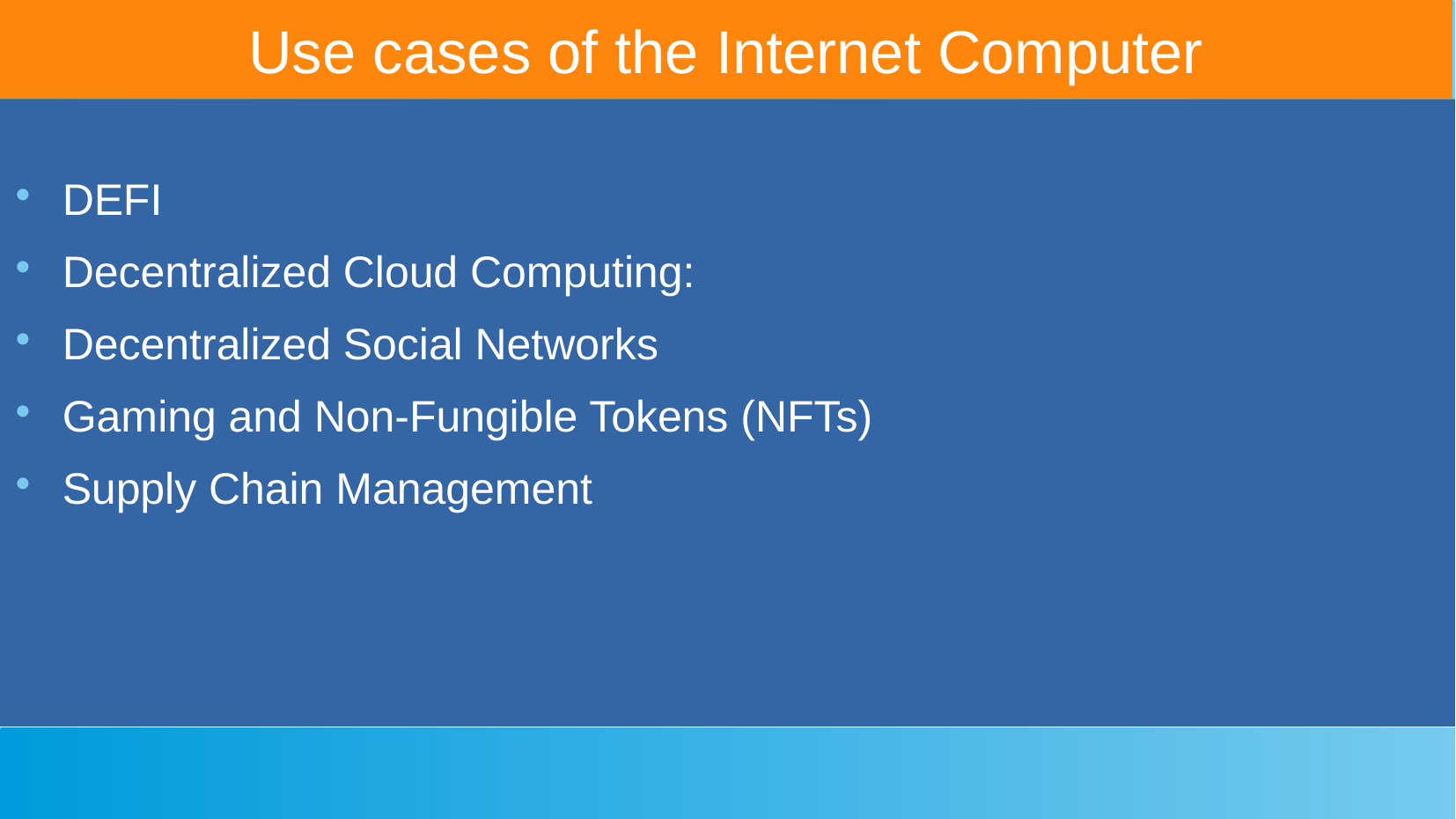

Use cases of the Internet Computer

DEFI
Decentralized Cloud Computing:
Decentralized Social Networks
Gaming and Non-Fungible Tokens (NFTs)
Supply Chain Management